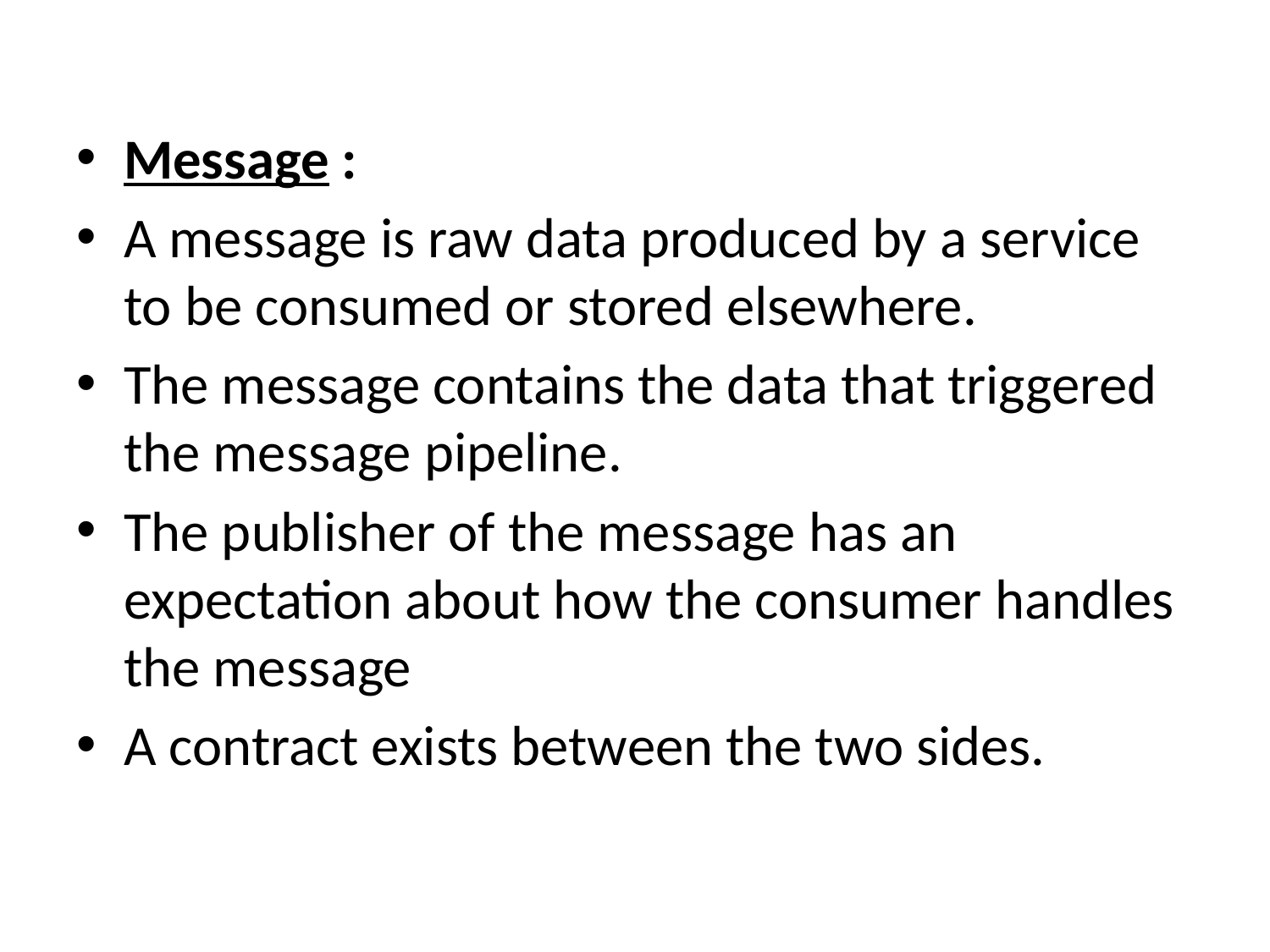

Message :
A message is raw data produced by a service to be consumed or stored elsewhere.
The message contains the data that triggered the message pipeline.
The publisher of the message has an expectation about how the consumer handles the message
A contract exists between the two sides.